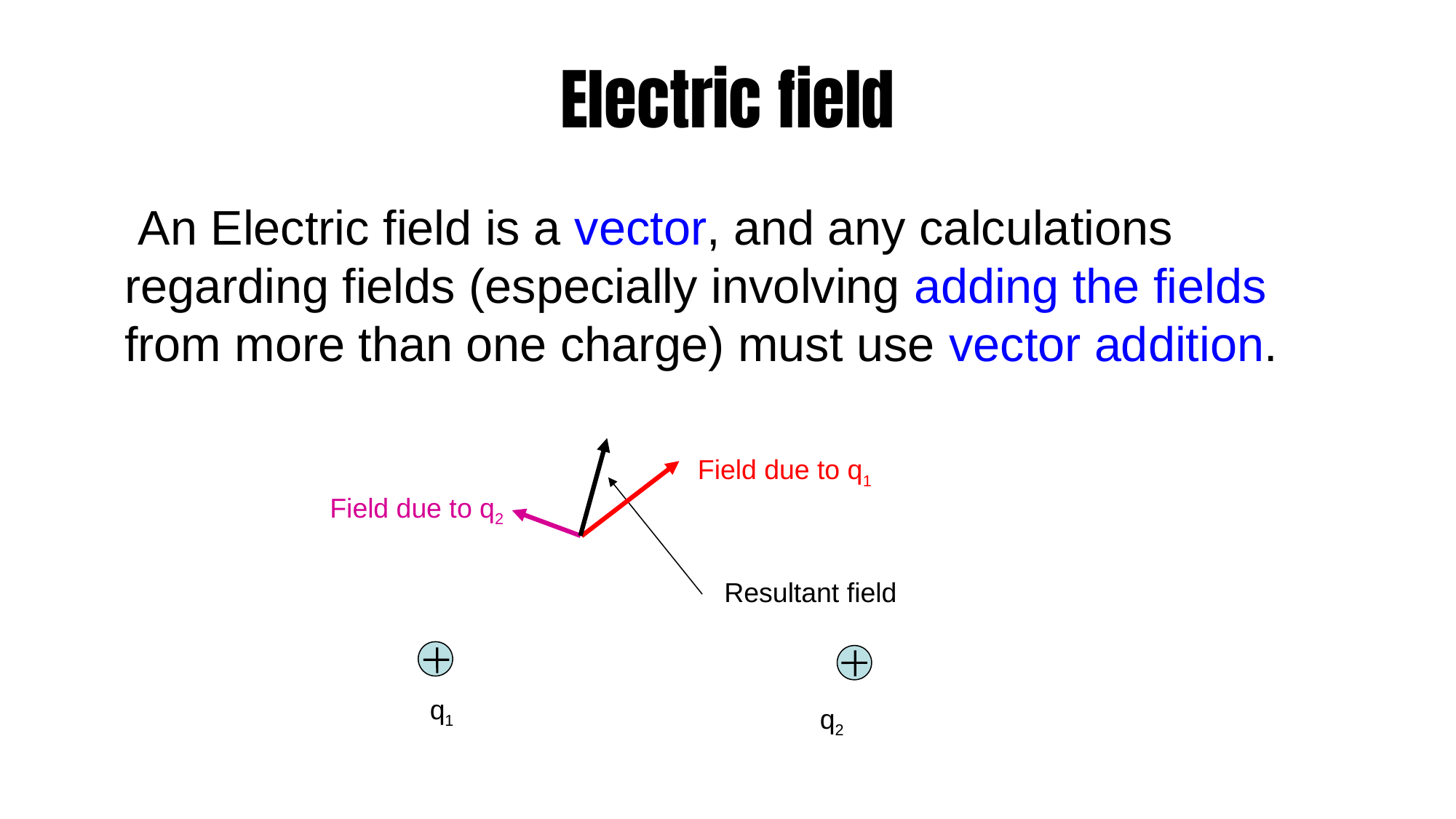

# Electric field
	 An Electric field is a vector, and any calculations regarding fields (especially involving adding the fields from more than one charge) must use vector addition.

Field due to q1

Field due to q2

Resultant field

q1
q2